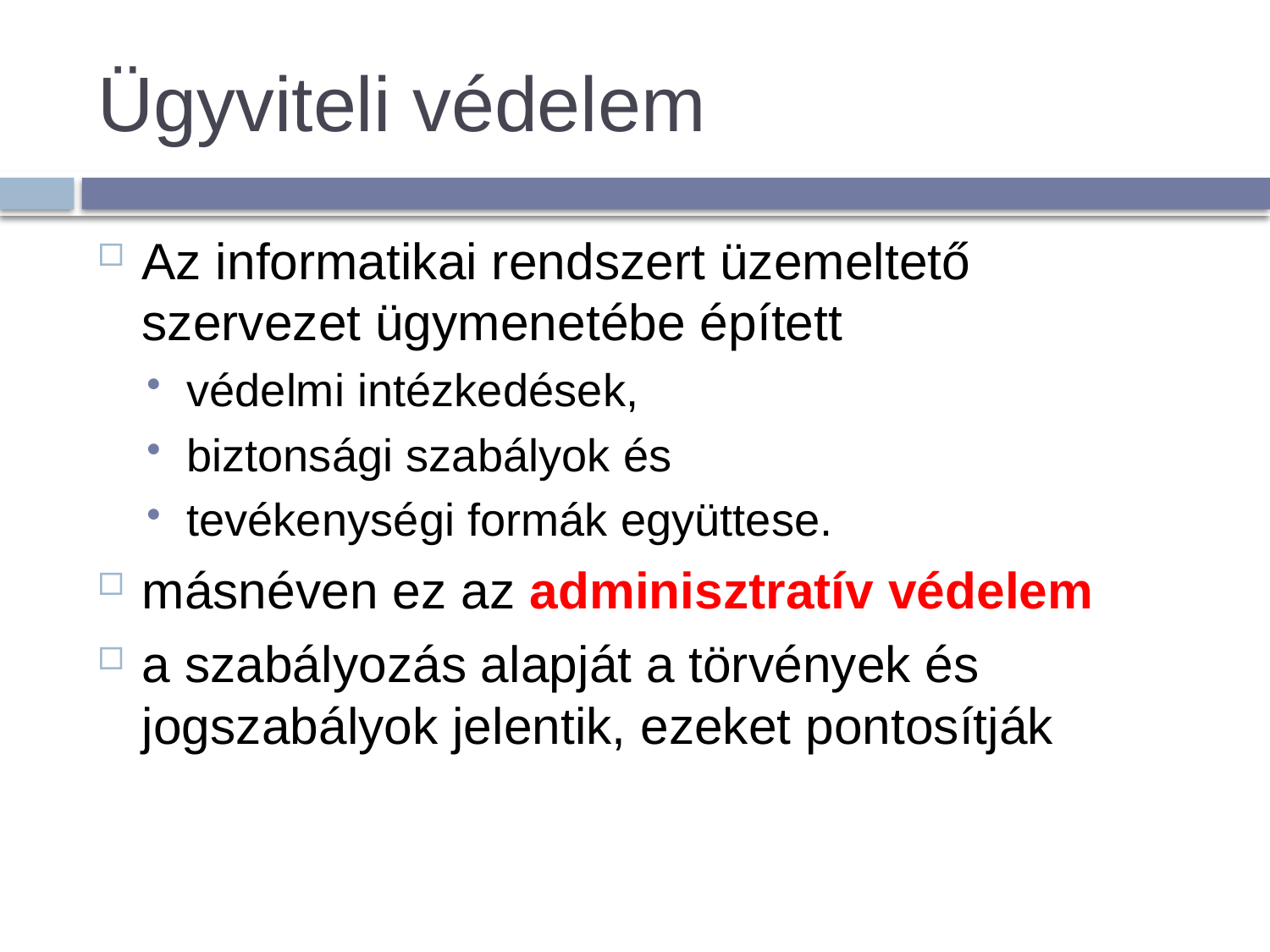

# Ügyviteli védelem
Az informatikai rendszert üzemeltető szervezet ügymenetébe épített
védelmi intézkedések,
biztonsági szabályok és
tevékenységi formák együttese.
másnéven ez az adminisztratív védelem
a szabályozás alapját a törvények és jogszabályok jelentik, ezeket pontosítják